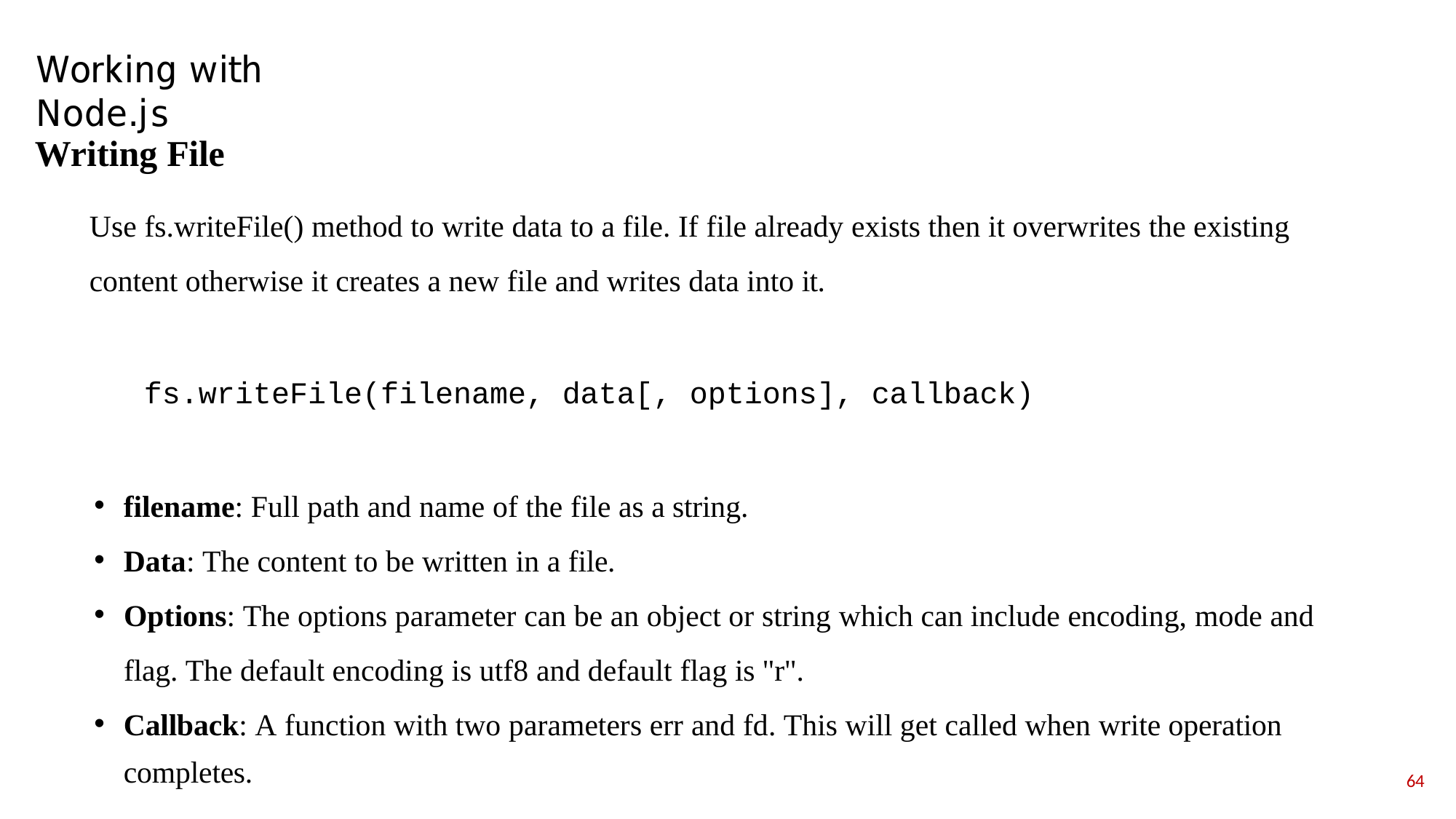

# Working with Node.js
Writing File
Use fs.writeFile() method to write data to a file. If file already exists then it overwrites the existing content otherwise it creates a new file and writes data into it.

fs.writeFile(filename, data[, options], callback)

filename: Full path and name of the file as a string.
Data: The content to be written in a file.
Options: The options parameter can be an object or string which can include encoding, mode and flag. The default encoding is utf8 and default flag is "r".
Callback: A function with two parameters err and fd. This will get called when write operation
completes.
64